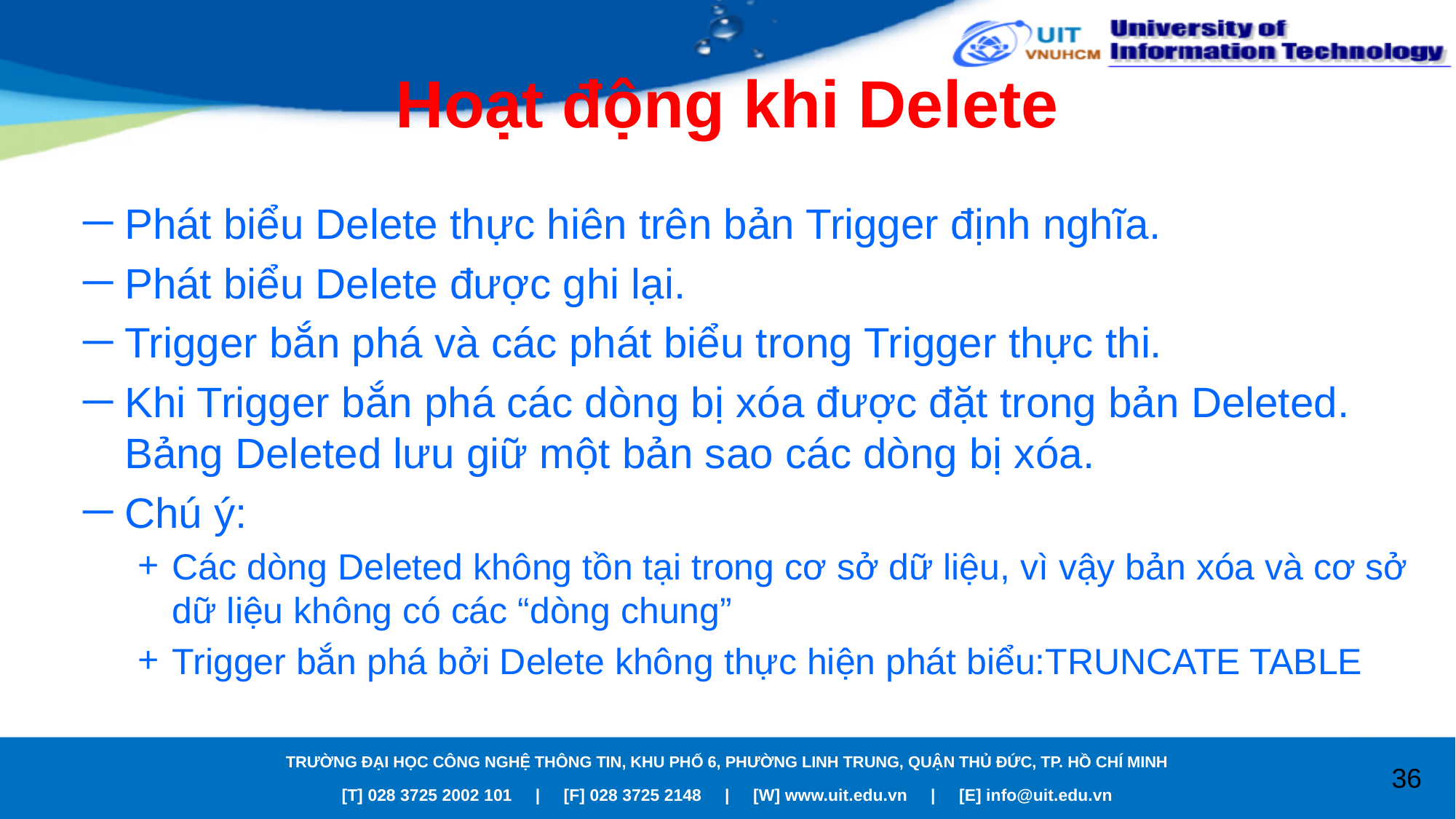

# Hoạt động khi Delete
Phát biểu Delete thực hiên trên bản Trigger định nghĩa.
Phát biểu Delete được ghi lại.
Trigger bắn phá và các phát biểu trong Trigger thực thi.
Khi Trigger bắn phá các dòng bị xóa được đặt trong bản Deleted. Bảng Deleted lưu giữ một bản sao các dòng bị xóa.
Chú ý:
Các dòng Deleted không tồn tại trong cơ sở dữ liệu, vì vậy bản xóa và cơ sở dữ liệu không có các “dòng chung”
Trigger bắn phá bởi Delete không thực hiện phát biểu:TRUNCATE TABLE